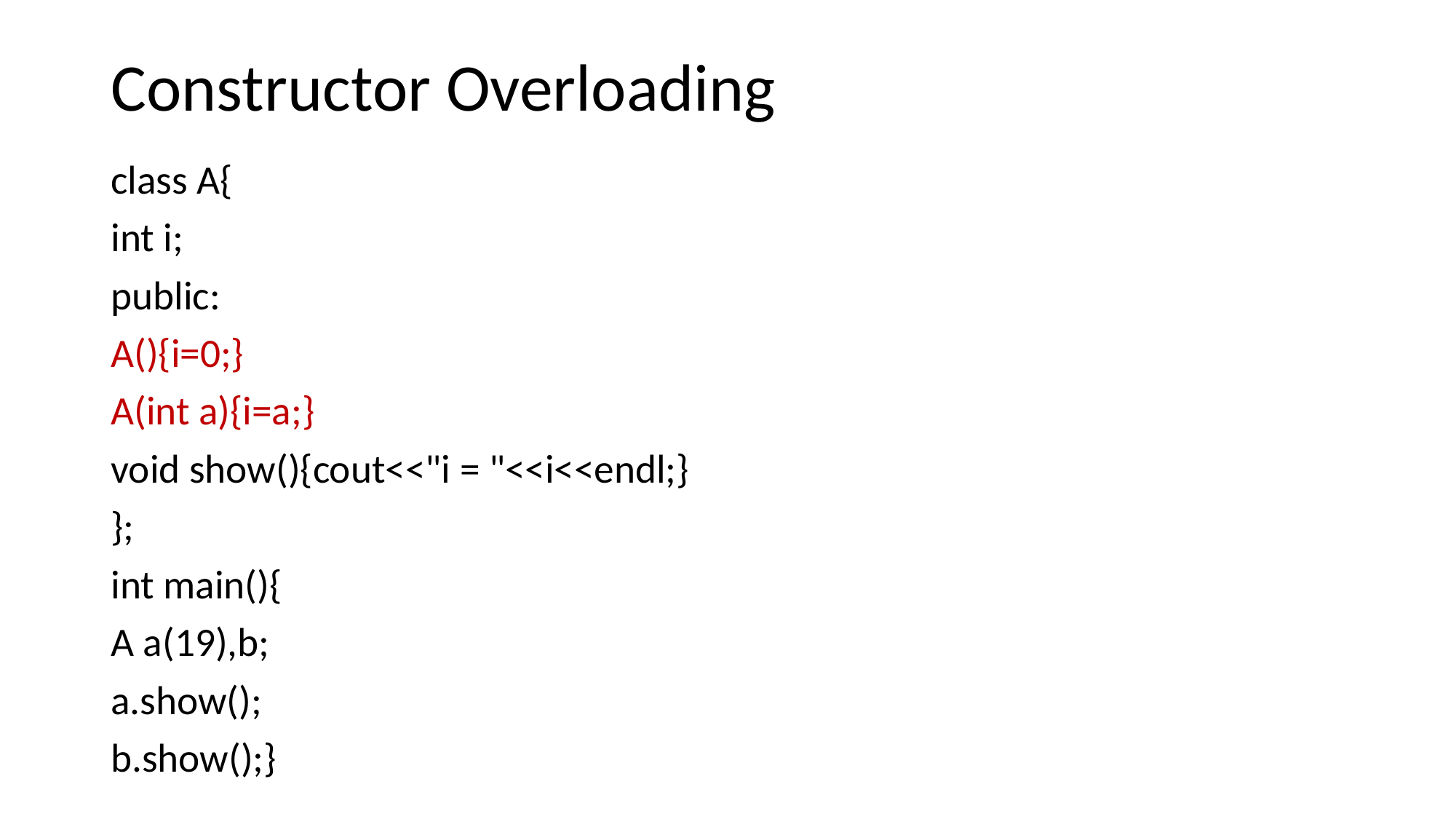

# Constructor Overloading
class A{
int i;
public:
A(){i=0;}
A(int a){i=a;}
void show(){cout<<"i = "<<i<<endl;}
};
int main(){
A a(19),b;
a.show();
b.show();}